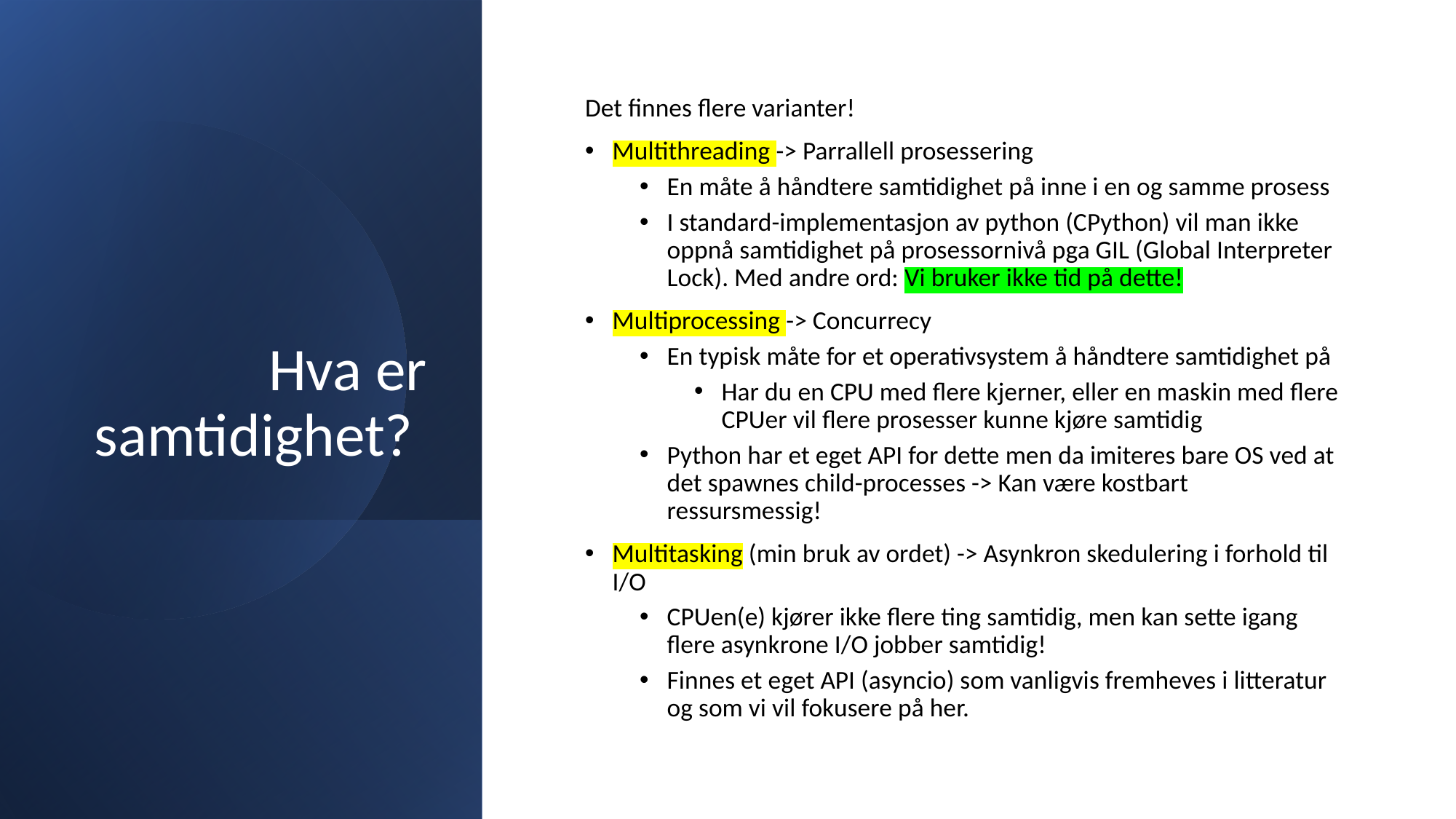

# Hva er samtidighet?
Det finnes flere varianter!
Multithreading -> Parrallell prosessering
En måte å håndtere samtidighet på inne i en og samme prosess
I standard-implementasjon av python (CPython) vil man ikke oppnå samtidighet på prosessornivå pga GIL (Global Interpreter Lock). Med andre ord: Vi bruker ikke tid på dette!
Multiprocessing -> Concurrecy
En typisk måte for et operativsystem å håndtere samtidighet på
Har du en CPU med flere kjerner, eller en maskin med flere CPUer vil flere prosesser kunne kjøre samtidig
Python har et eget API for dette men da imiteres bare OS ved at det spawnes child-processes -> Kan være kostbart ressursmessig!
Multitasking (min bruk av ordet) -> Asynkron skedulering i forhold til I/O
CPUen(e) kjører ikke flere ting samtidig, men kan sette igang flere asynkrone I/O jobber samtidig!
Finnes et eget API (asyncio) som vanligvis fremheves i litteratur og som vi vil fokusere på her.